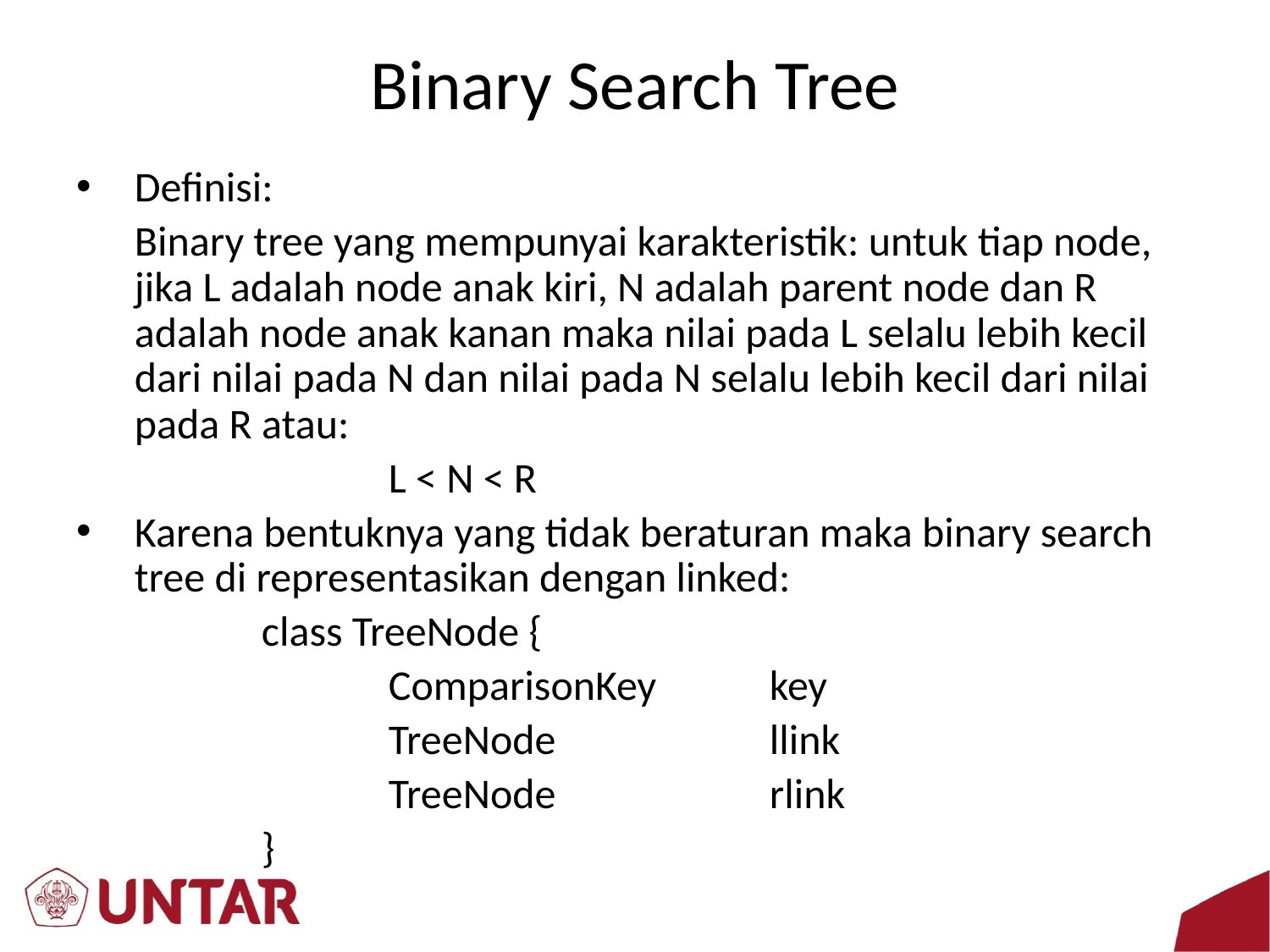

# Binary Search Tree
Definisi:
	Binary tree yang mempunyai karakteristik: untuk tiap node, jika L adalah node anak kiri, N adalah parent node dan R adalah node anak kanan maka nilai pada L selalu lebih kecil dari nilai pada N dan nilai pada N selalu lebih kecil dari nilai pada R atau:
			L < N < R
Karena bentuknya yang tidak beraturan maka binary search tree di representasikan dengan linked:
		class TreeNode {
			ComparisonKey	key
			TreeNode		llink
			TreeNode		rlink
		}